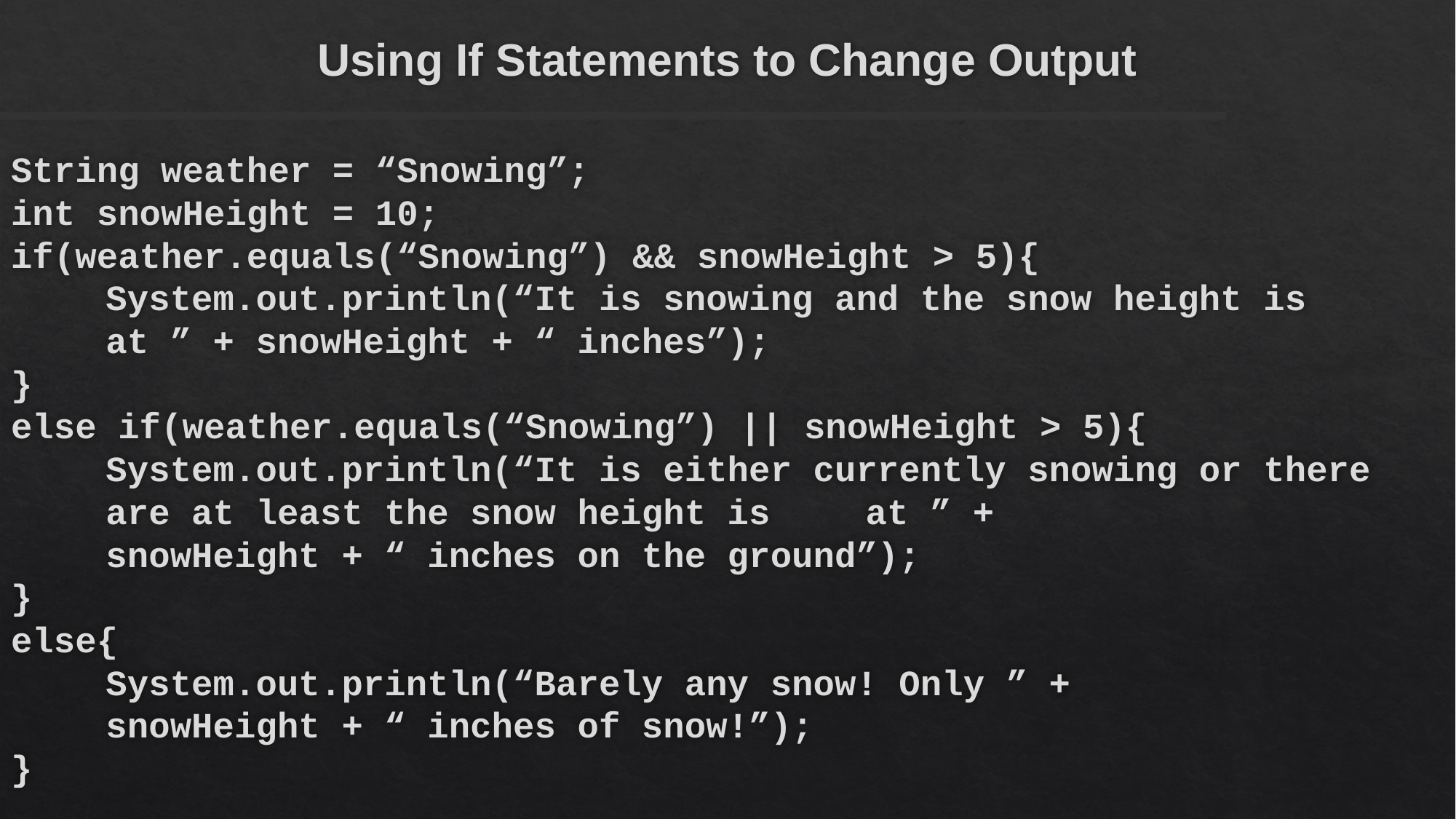

# Using If Statements to Change Output
String weather = “Snowing”;
int snowHeight = 10;
if(weather.equals(“Snowing”) && snowHeight > 5){
	System.out.println(“It is snowing and the snow height is
													at ” + snowHeight + “ inches”);
}
else if(weather.equals(“Snowing”) || snowHeight > 5){
	System.out.println(“It is either currently snowing or there
												are at least the snow height is 	at ” +
												snowHeight + “ inches on the ground”);
}
else{
	System.out.println(“Barely any snow! Only ” +
												snowHeight + “ inches of snow!”);
}